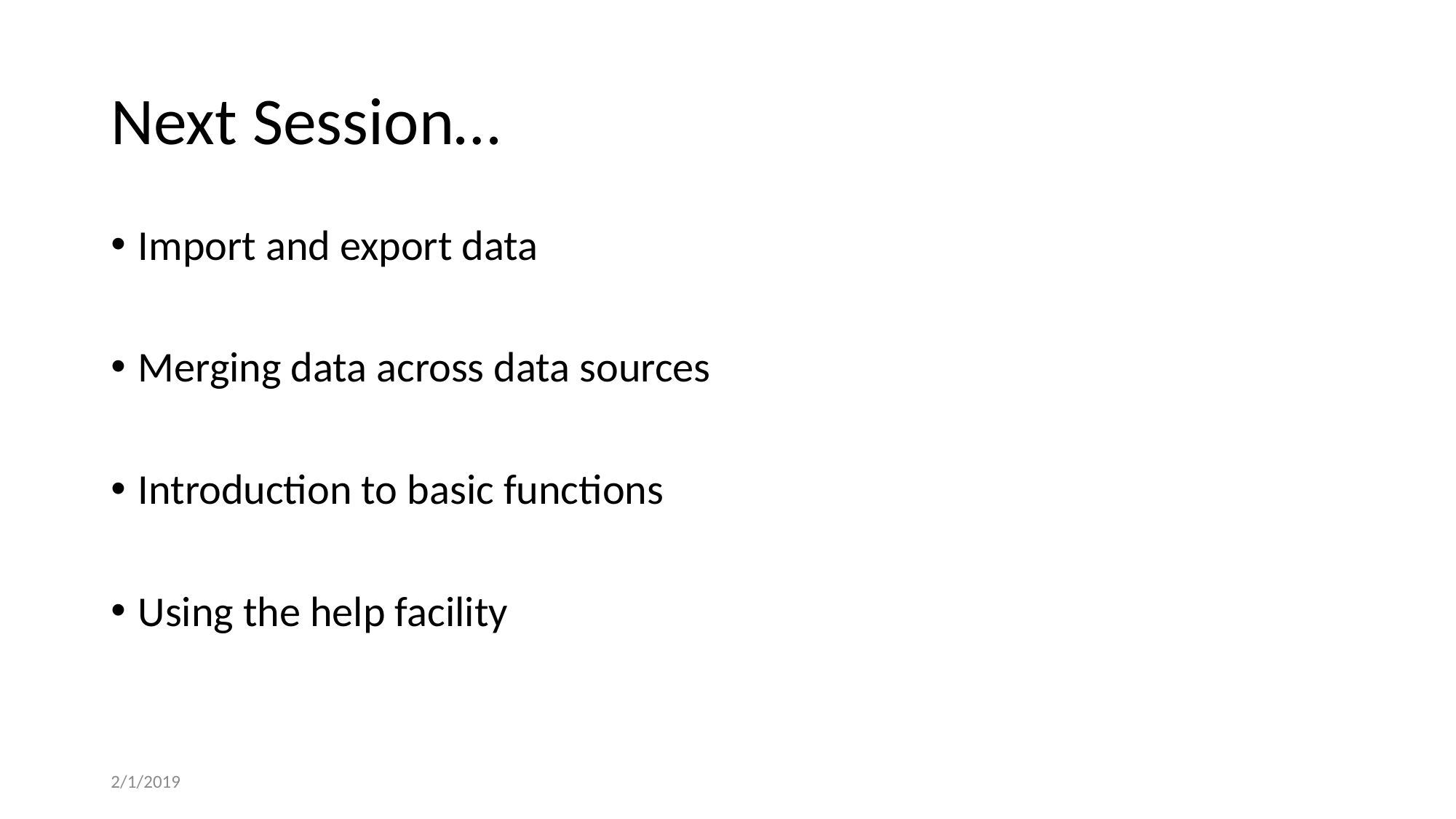

# Next Session…
Import and export data

Merging data across data sources

Introduction to basic functions

Using the help facility
2/1/2019